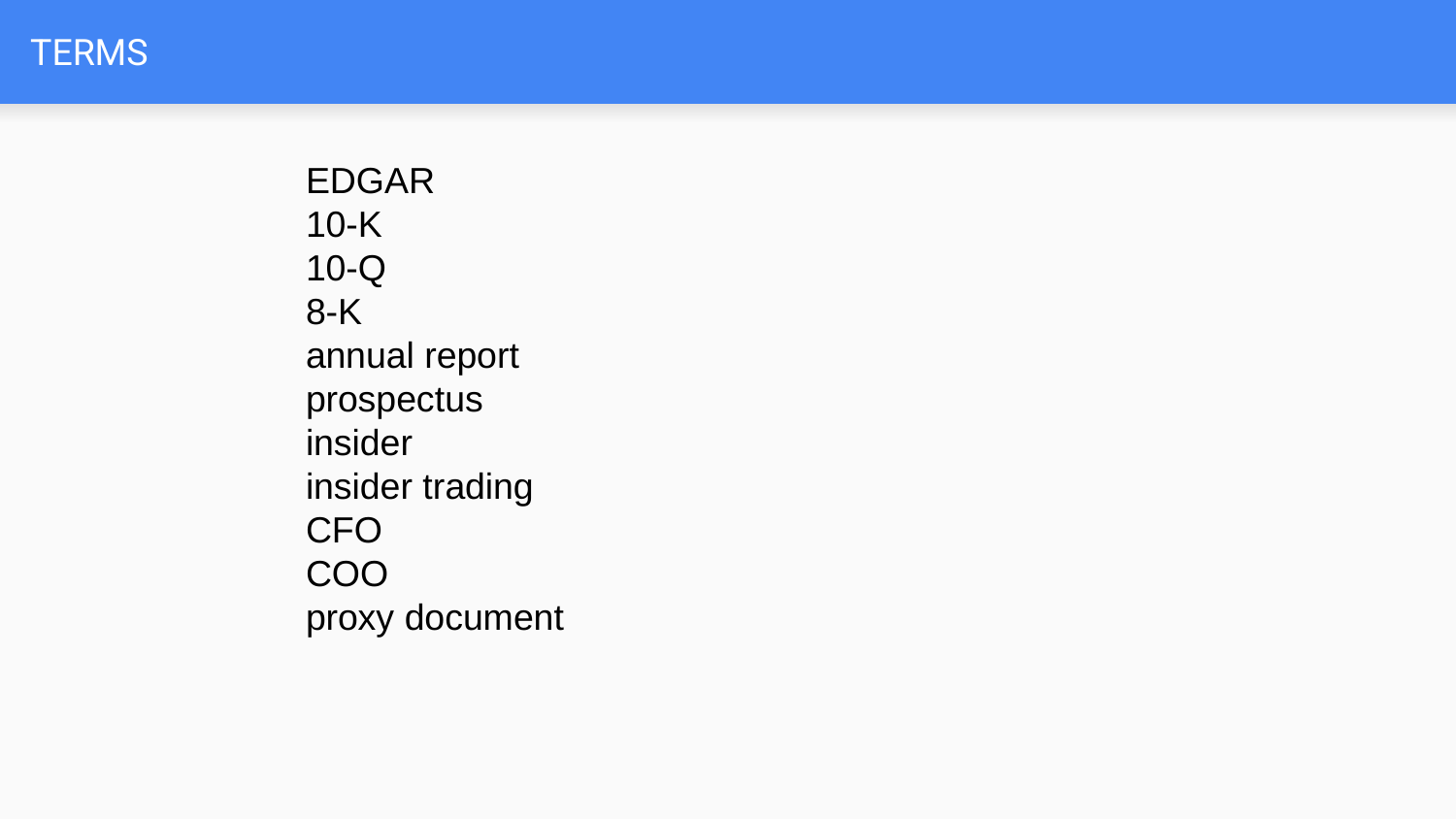

# TERMS
EDGAR
10-K
10-Q
8-K
annual report
prospectus
insider
insider trading
CFO
COO
proxy document